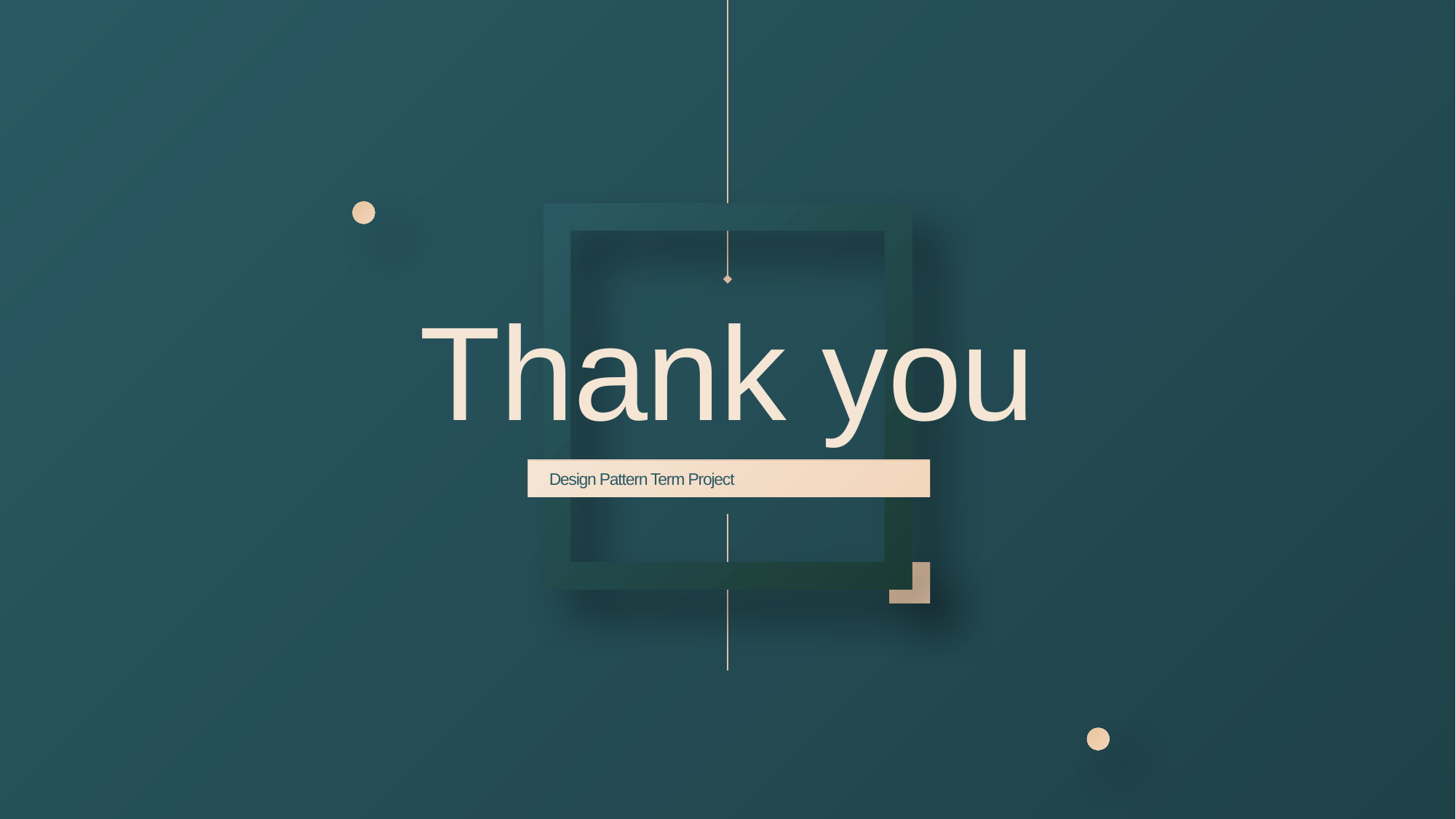

# Thank you
Design Pattern Term Project